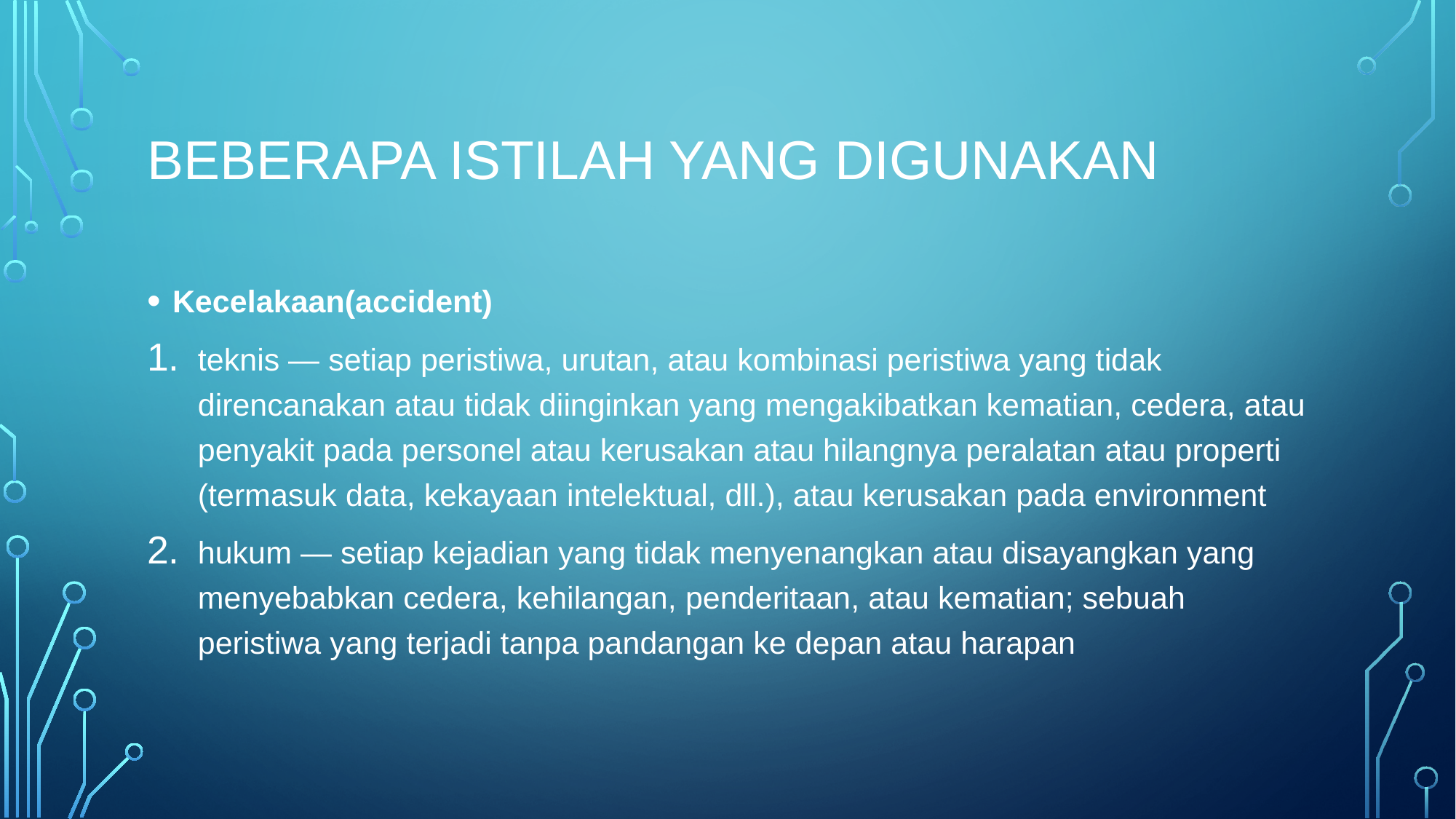

# Beberapa istilah yang digunakan
Kecelakaan(accident)
teknis — setiap peristiwa, urutan, atau kombinasi peristiwa yang tidak direncanakan atau tidak diinginkan yang mengakibatkan kematian, cedera, atau penyakit pada personel atau kerusakan atau hilangnya peralatan atau properti (termasuk data, kekayaan intelektual, dll.), atau kerusakan pada environment
hukum — setiap kejadian yang tidak menyenangkan atau disayangkan yang menyebabkan cedera, kehilangan, penderitaan, atau kematian; sebuah peristiwa yang terjadi tanpa pandangan ke depan atau harapan